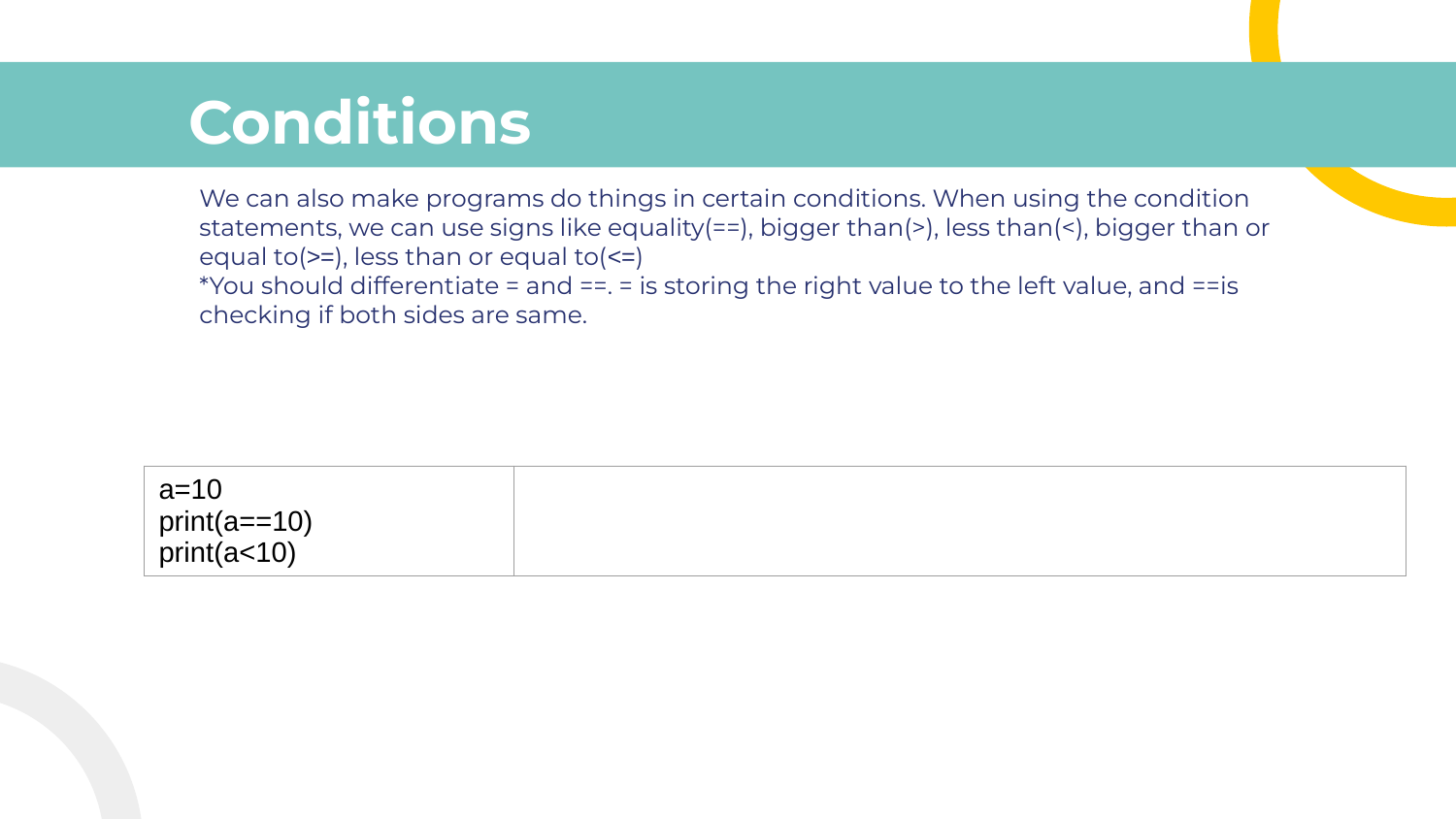

# Conditions
We can also make programs do things in certain conditions. When using the condition statements, we can use signs like equality(==), bigger than(>), less than(<), bigger than or equal to(>=), less than or equal to(<=)
*You should differentiate = and ==. = is storing the right value to the left value, and ==is checking if both sides are same.
| a=10 print(a==10) print(a<10) |  |
| --- | --- |